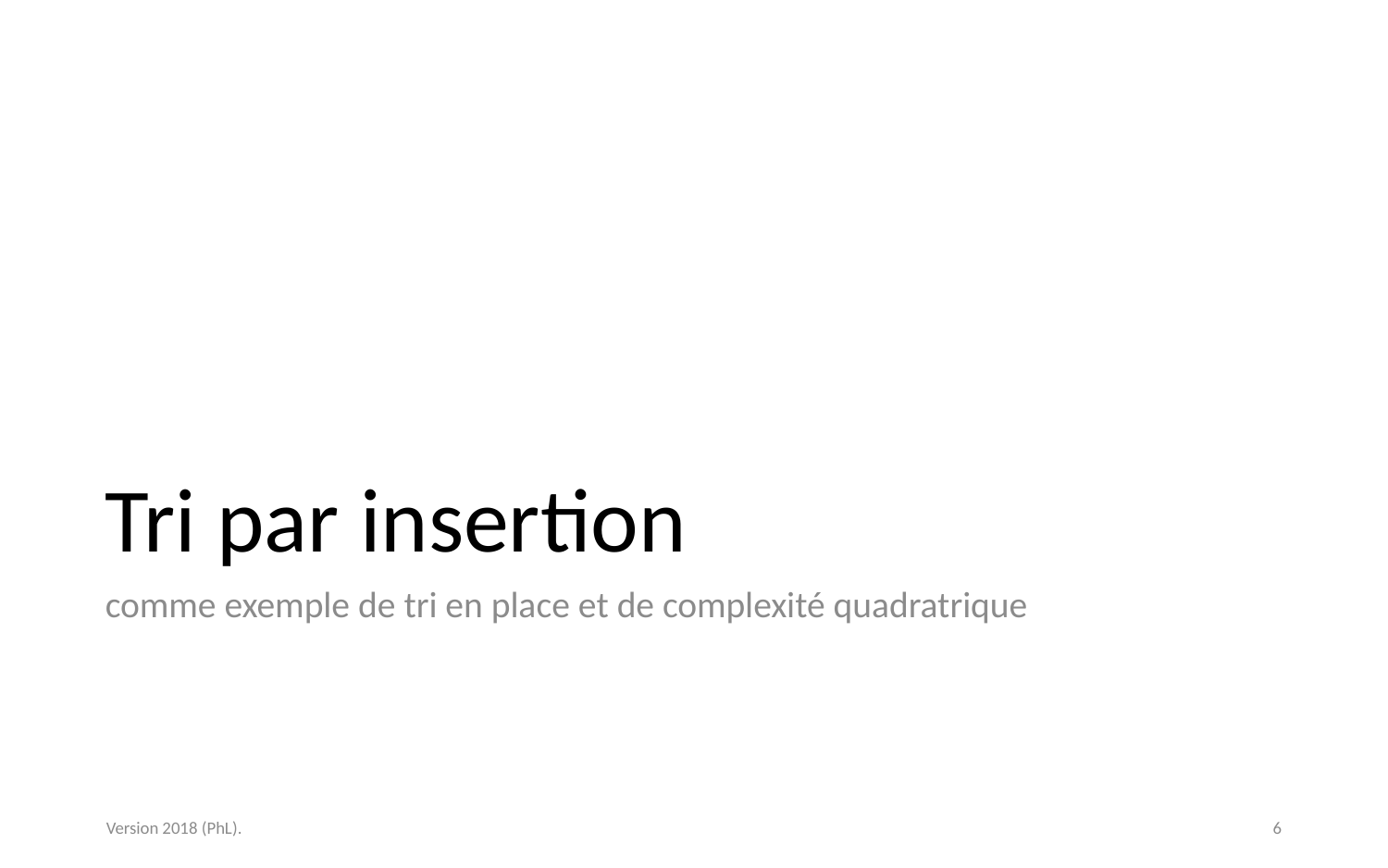

# Tri par insertion
comme exemple de tri en place et de complexité quadratrique
Version 2018 (PhL).
6